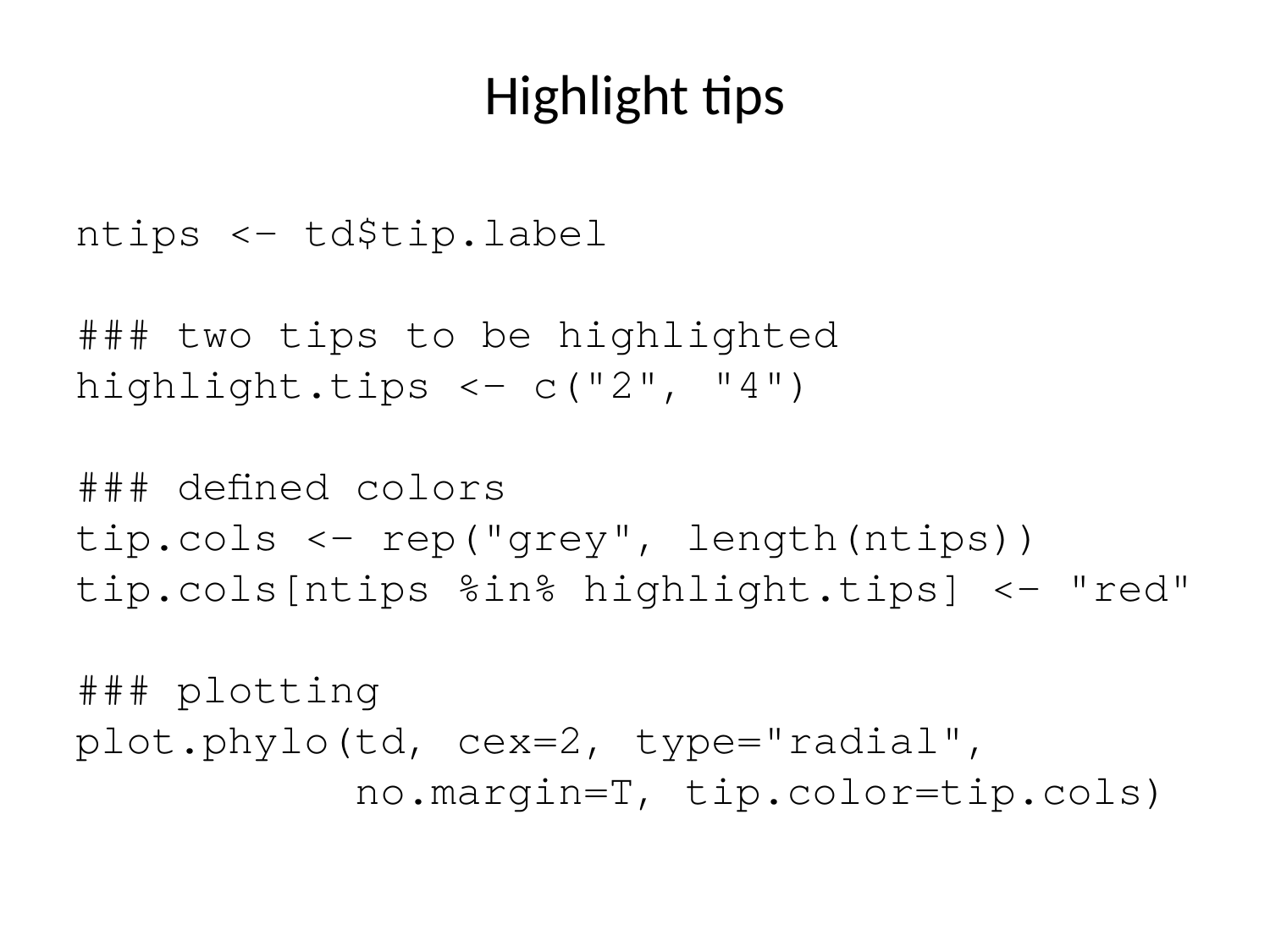

# Highlight tips
ntips <- td$tip.label

### two tips to be highlighted
highlight.tips <- c("2", "4")

### defined colors
tip.cols <- rep("grey", length(ntips))
tip.cols[ntips %in% highlight.tips] <- "red"

### plotting
plot.phylo(td, cex=2, type="radial",
           no.margin=T, tip.color=tip.cols)